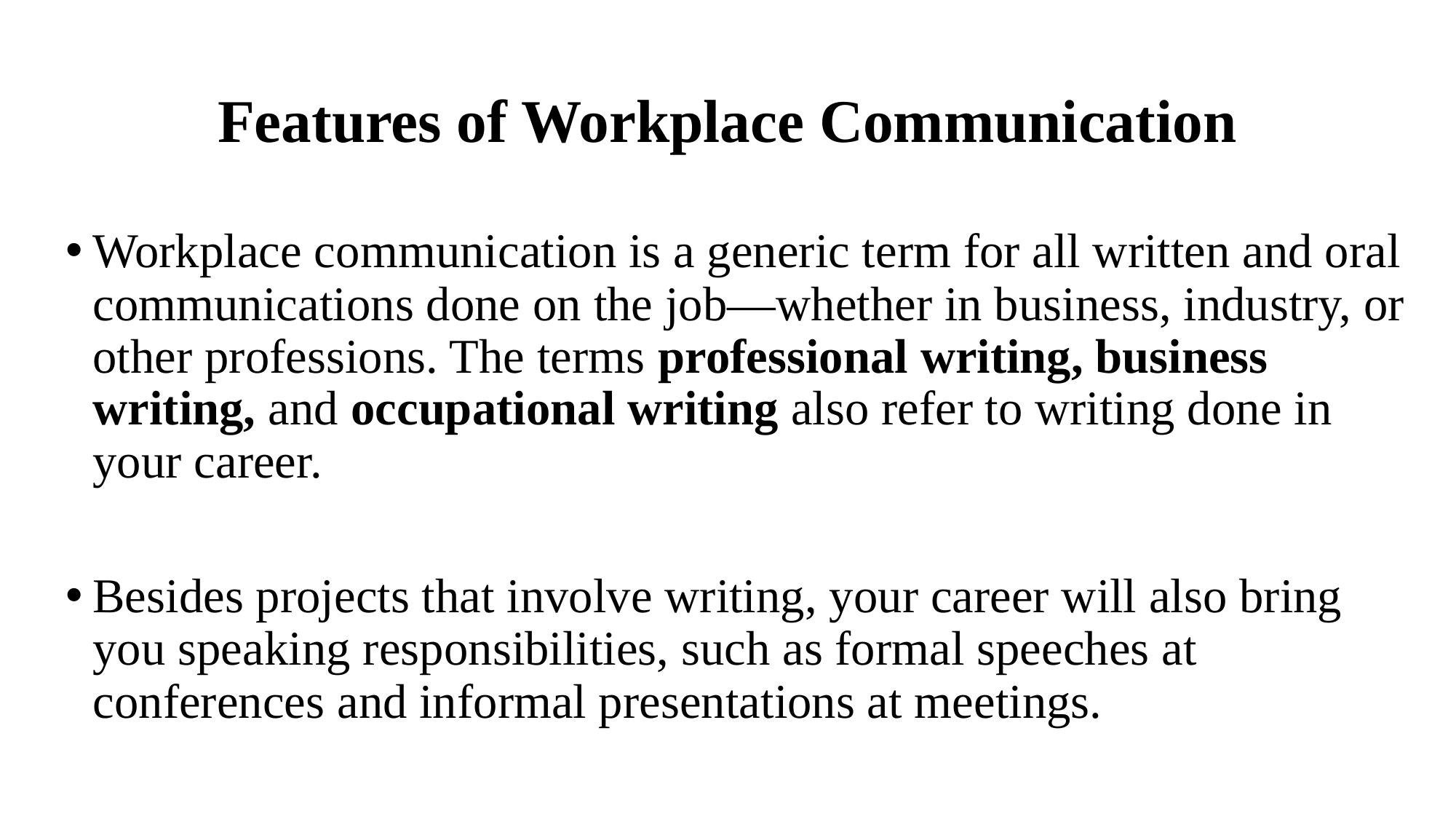

# Features of Workplace Communication
Workplace communication is a generic term for all written and oral communications done on the job—whether in business, industry, or other professions. The terms professional writing, business writing, and occupational writing also refer to writing done in 	your career.

Besides projects that involve writing, your career will also bring you speaking responsibilities, such as formal speeches at conferences and informal presentations at meetings.